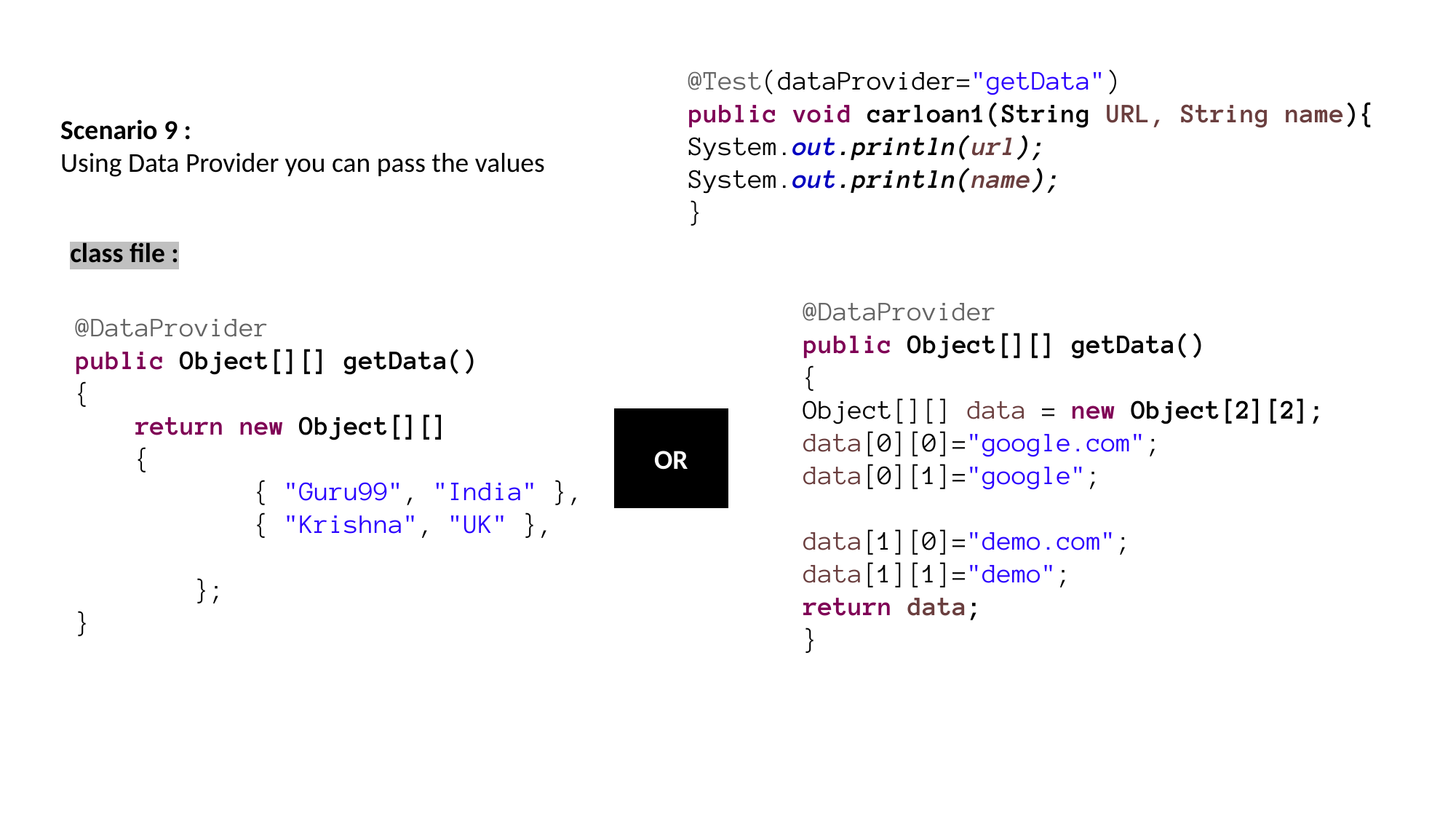

@Test(dataProvider="getData")
public void carloan1(String URL, String name){
System.out.println(url);
System.out.println(name);
}
Scenario 9 :
Using Data Provider you can pass the values
class file :
@DataProvider
public Object[][] getData()
{
Object[][] data = new Object[2][2];
data[0][0]="google.com";
data[0][1]="google";

data[1][0]="demo.com";
data[1][1]="demo";
return data;
}
@DataProvider
public Object[][] getData()
{
    return new Object[][]
    {
            { "Guru99", "India" },
            { "Krishna", "UK" },

        };
}

OR